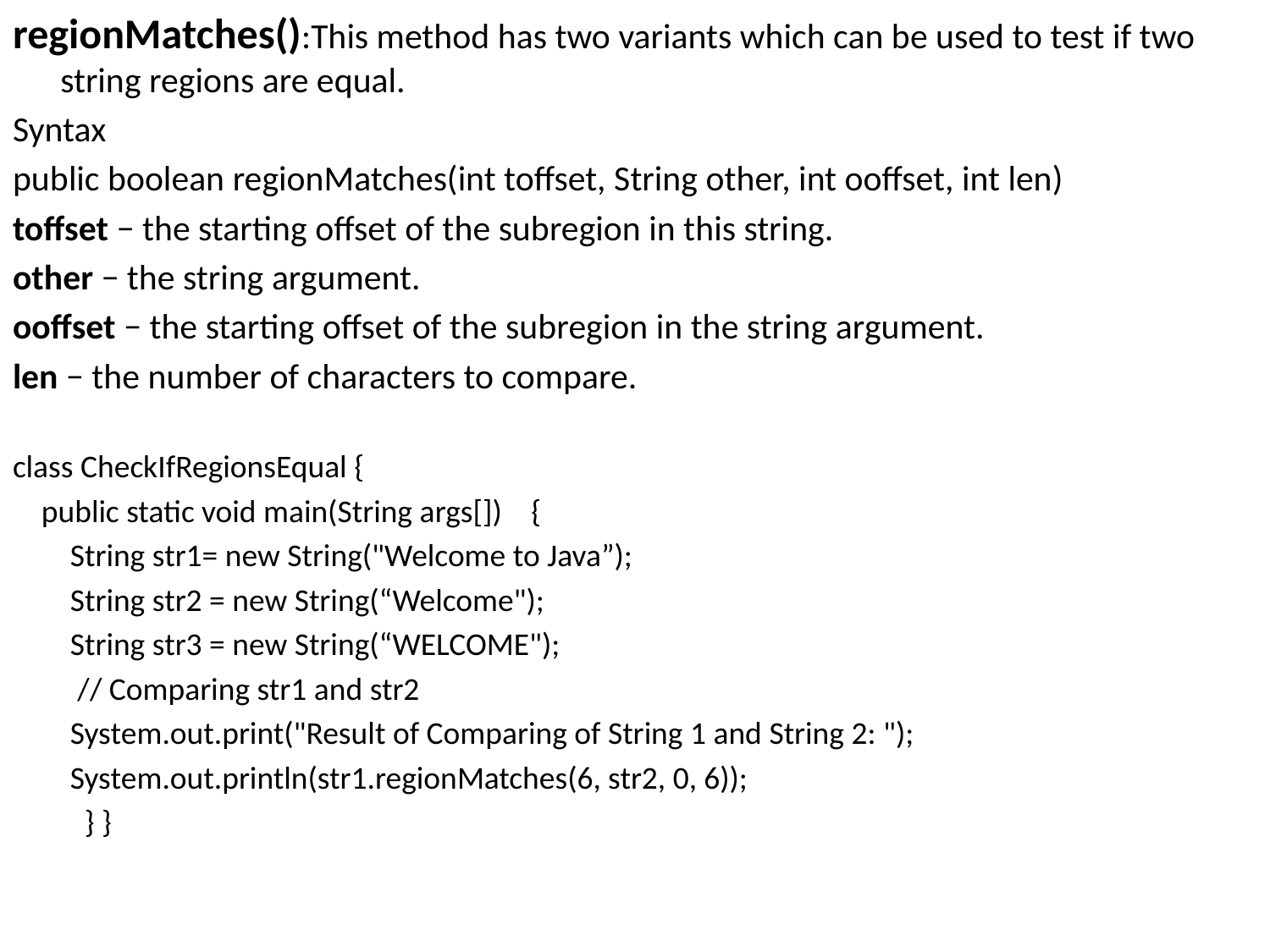

regionMatches():This method has two variants which can be used to test if two string regions are equal.
Syntax
public boolean regionMatches(int toffset, String other, int ooffset, int len)
toffset − the starting offset of the subregion in this string.
other − the string argument.
ooffset − the starting offset of the subregion in the string argument.
len − the number of characters to compare.

class CheckIfRegionsEqual {
    public static void main(String args[])    {
        String str1= new String("Welcome to Java”);
        String str2 = new String(“Welcome");
        String str3 = new String(“WELCOME");
         // Comparing str1 and str2
        System.out.print("Result of Comparing of String 1 and String 2: ");
        System.out.println(str1.regionMatches(6, str2, 0, 6));
          } }